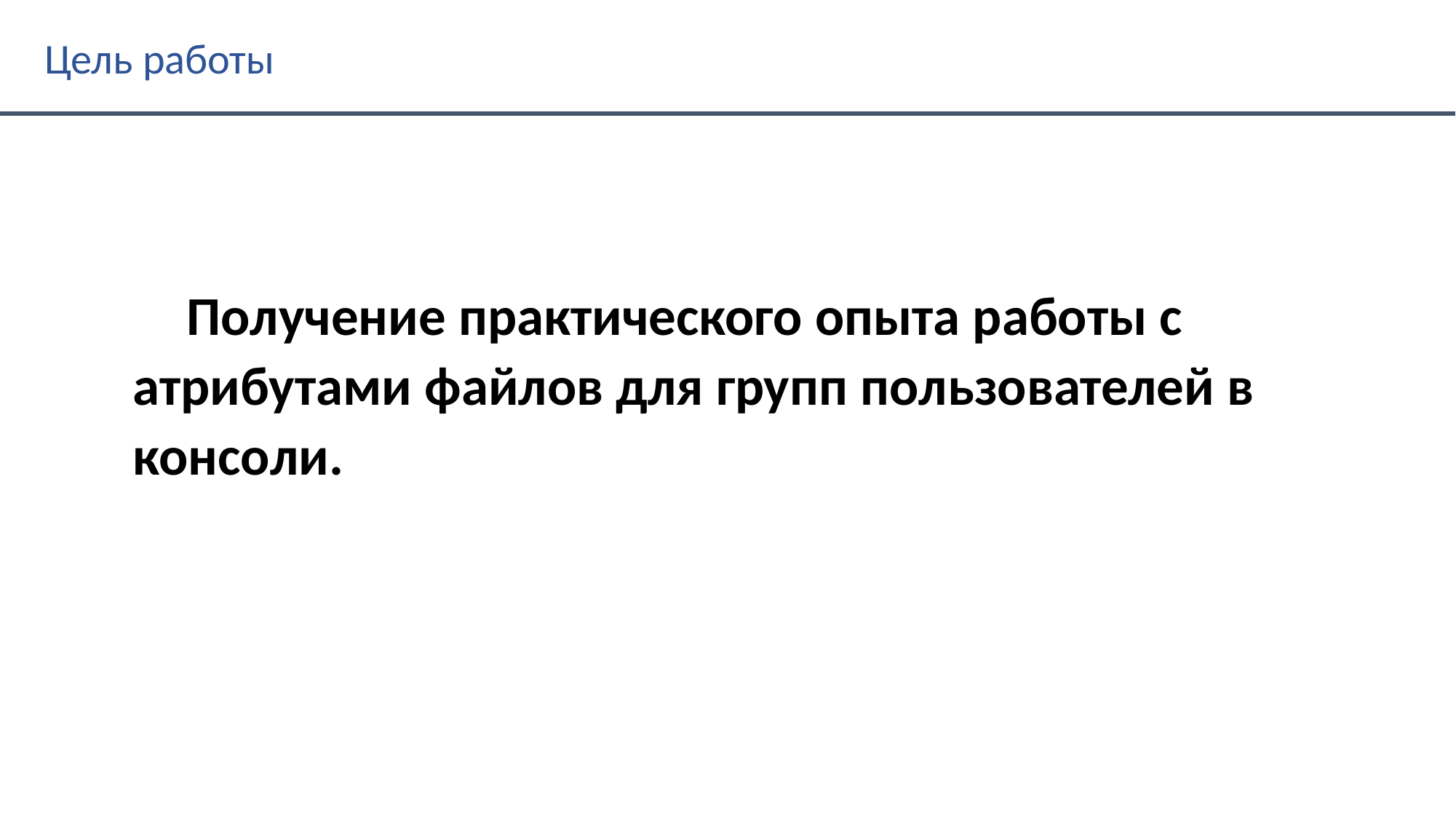

Цель работы
Получение практического опыта работы с атрибутами файлов для групп пользователей в консоли.